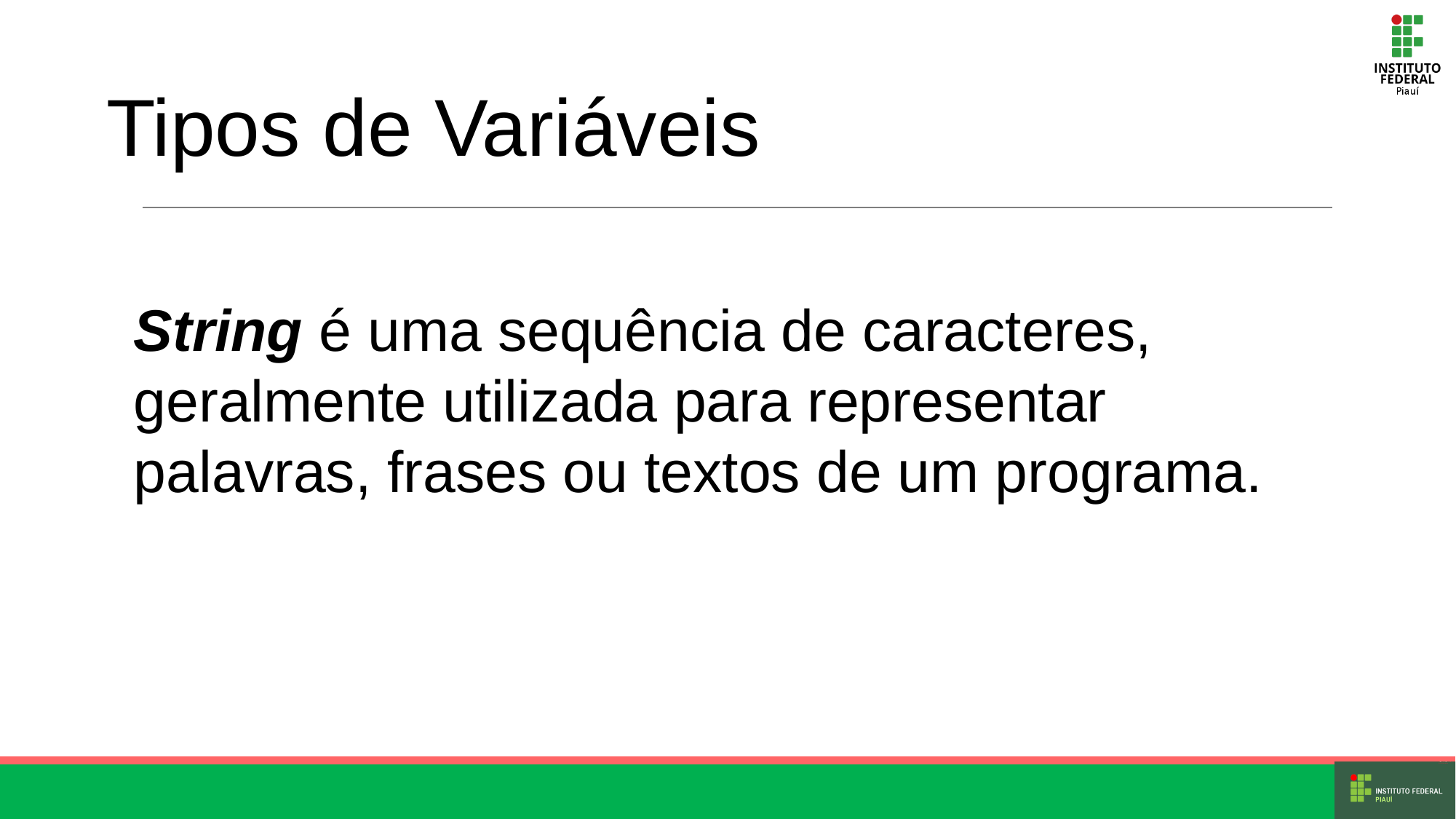

Tipos de Variáveis
String é uma sequência de caracteres, geralmente utilizada para representar palavras, frases ou textos de um programa.